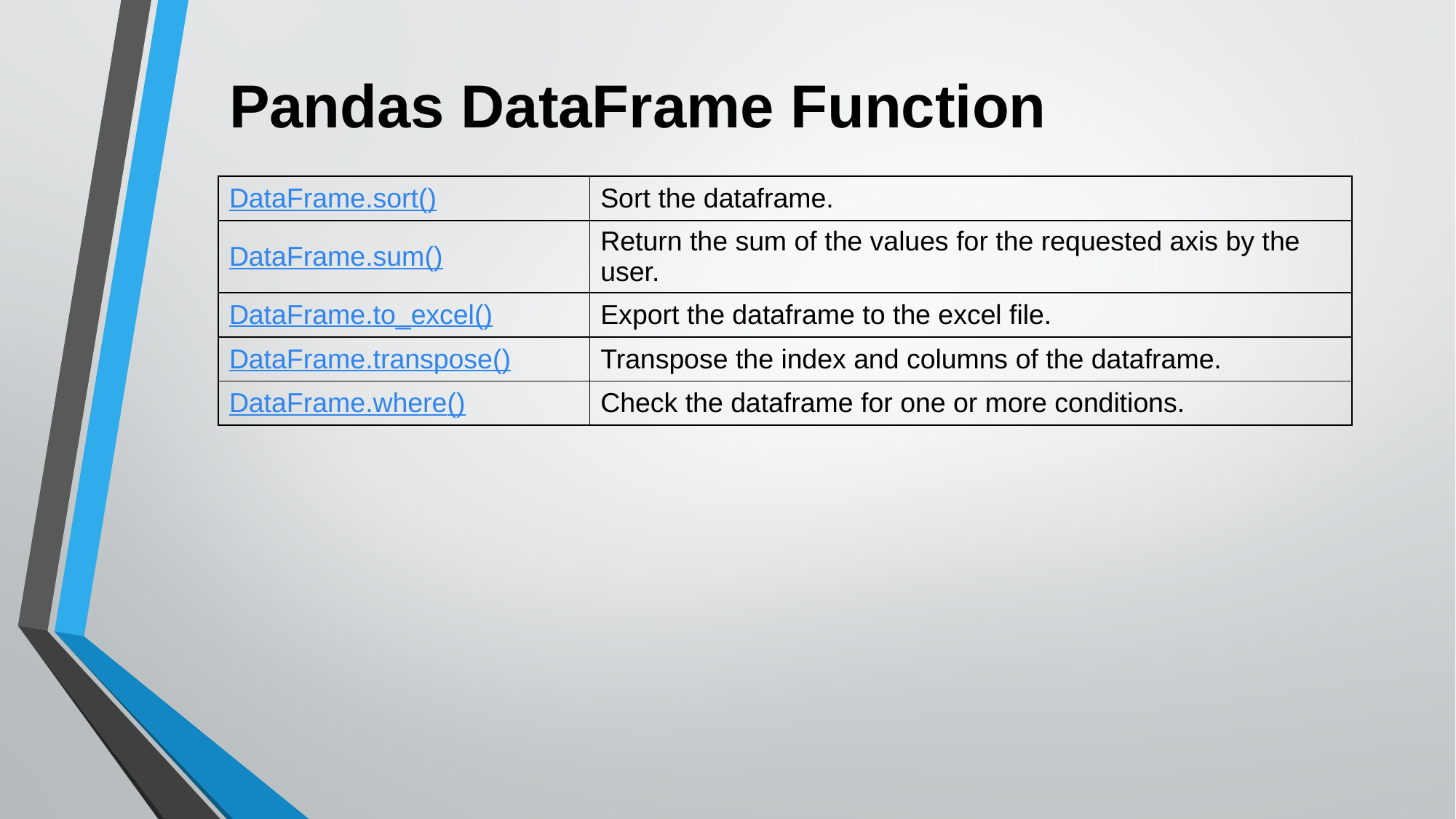

# Pandas DataFrame Function
| DataFrame.sort() | Sort the dataframe. |
| --- | --- |
| DataFrame.sum() | Return the sum of the values for the requested axis by the user. |
| DataFrame.to\_excel() | Export the dataframe to the excel file. |
| DataFrame.transpose() | Transpose the index and columns of the dataframe. |
| DataFrame.where() | Check the dataframe for one or more conditions. |